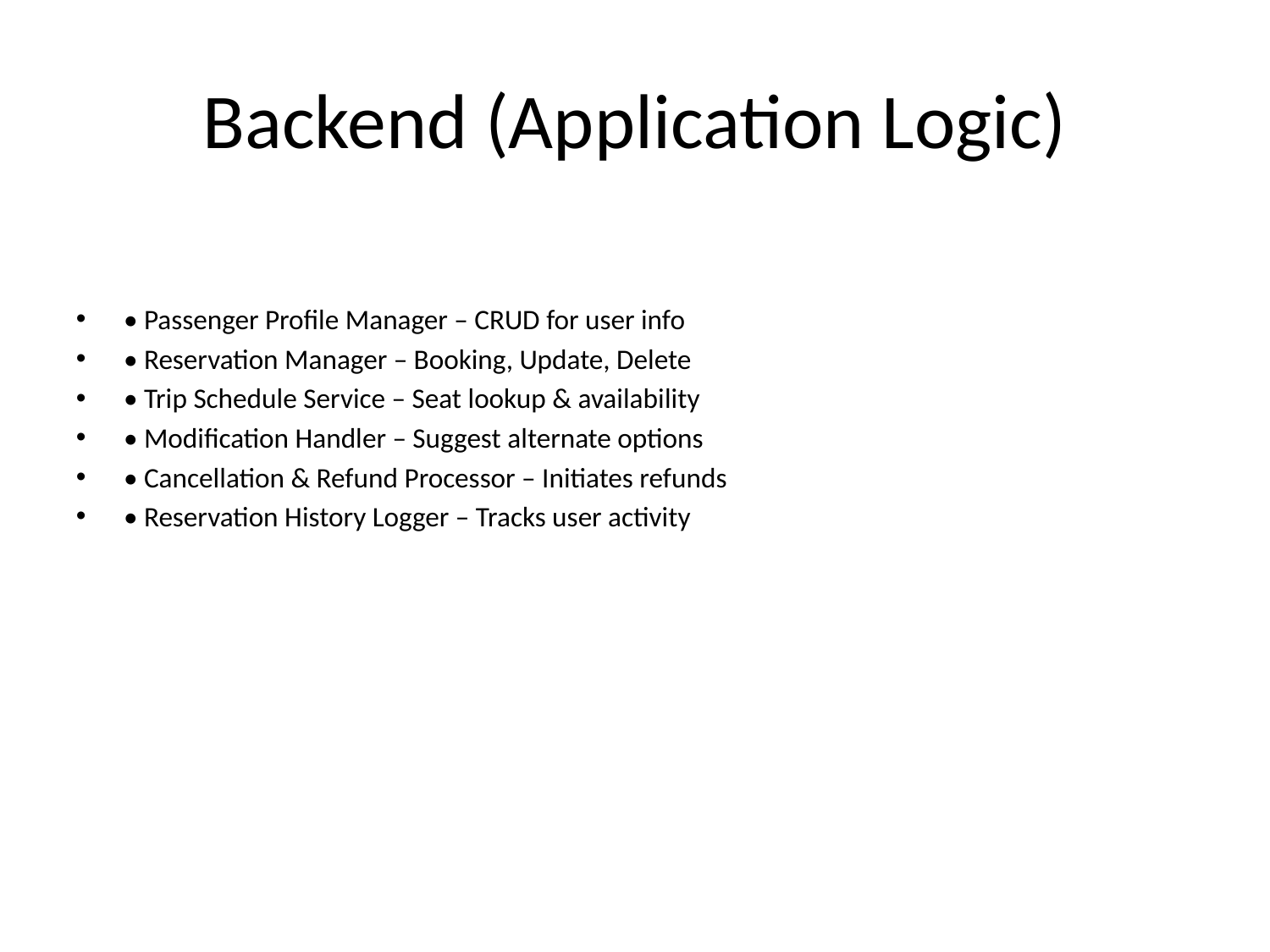

# Backend (Application Logic)

• Passenger Profile Manager – CRUD for user info
• Reservation Manager – Booking, Update, Delete
• Trip Schedule Service – Seat lookup & availability
• Modification Handler – Suggest alternate options
• Cancellation & Refund Processor – Initiates refunds
• Reservation History Logger – Tracks user activity